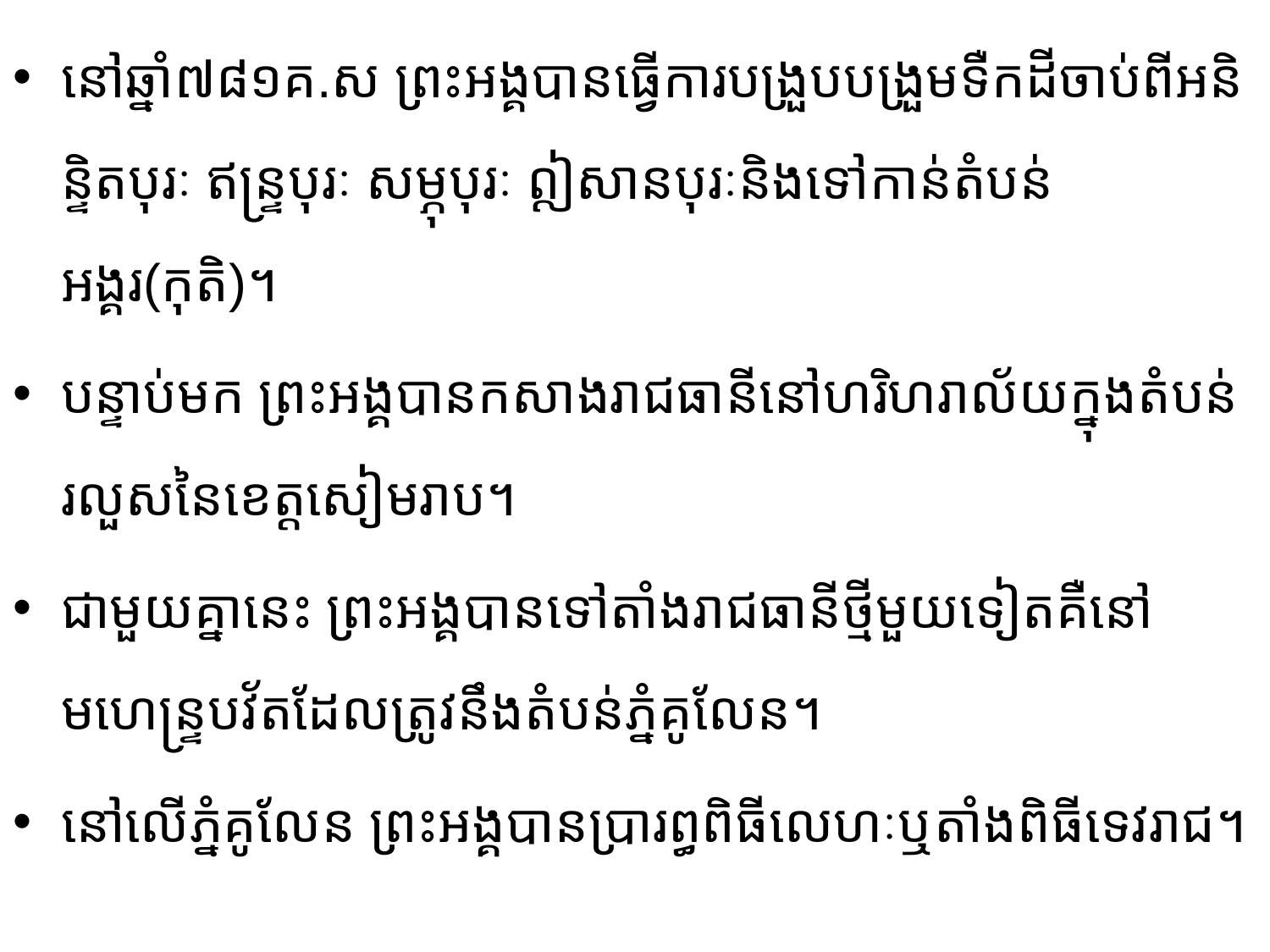

នៅឆ្នាំ៧៨១គ.ស ព្រះអង្គបានធ្វើការបង្រួបបង្រួមទឺកដីចាប់ពីអនិន្ទិតបុរៈ ឥន្រ្ទបុរៈ សម្ភុបុរៈ ឦសាន​បុរៈ​​​និង​ទៅកាន់តំបន់អង្គរ(កុតិ)។
បន្ទាប់មក ព្រះអង្គបានកសាងរាជធានីនៅហរិហរាល័យ​ក្នុង​តំបន់រលួស​នៃខេត្ត​សៀមរាប។
ជាមួយគ្នានេះ ព្រះអង្គបានទៅតាំងរាជធានីថ្មីមួយទៀតគឺនៅមហេន្រ្ទបវ័ត​ដែល​ត្រូវនឹង​តំបន់​ភ្នំ​គូលែន។
នៅលើភ្នំគូលែន ព្រះអង្គបានប្រារព្ធពិធីលេហៈឬតាំងពិធីទេវរាជ។